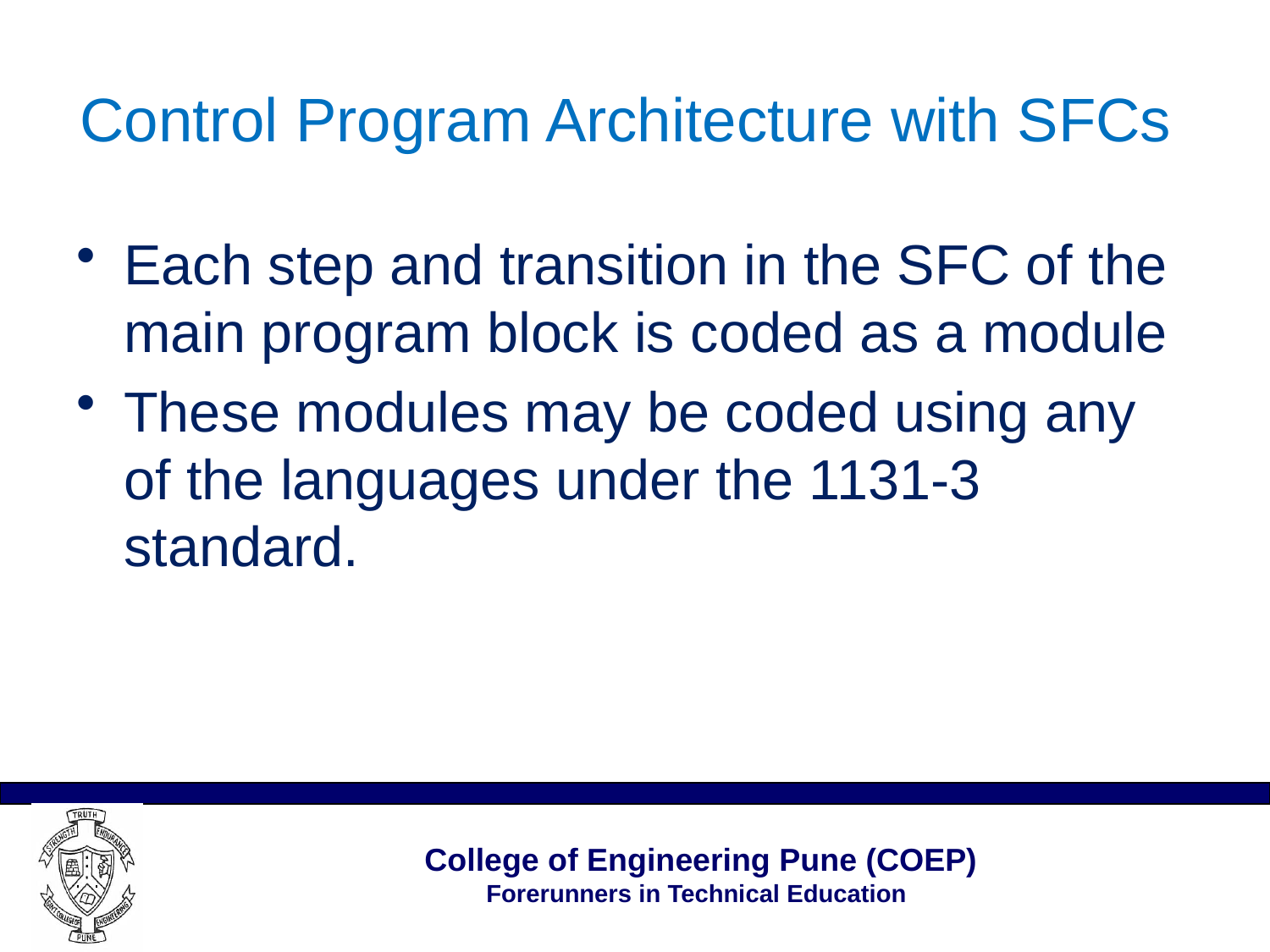

# Control Program Architecture with SFCs
Each step and transition in the SFC of the main program block is coded as a module
These modules may be coded using any of the languages under the 1131-3 standard.